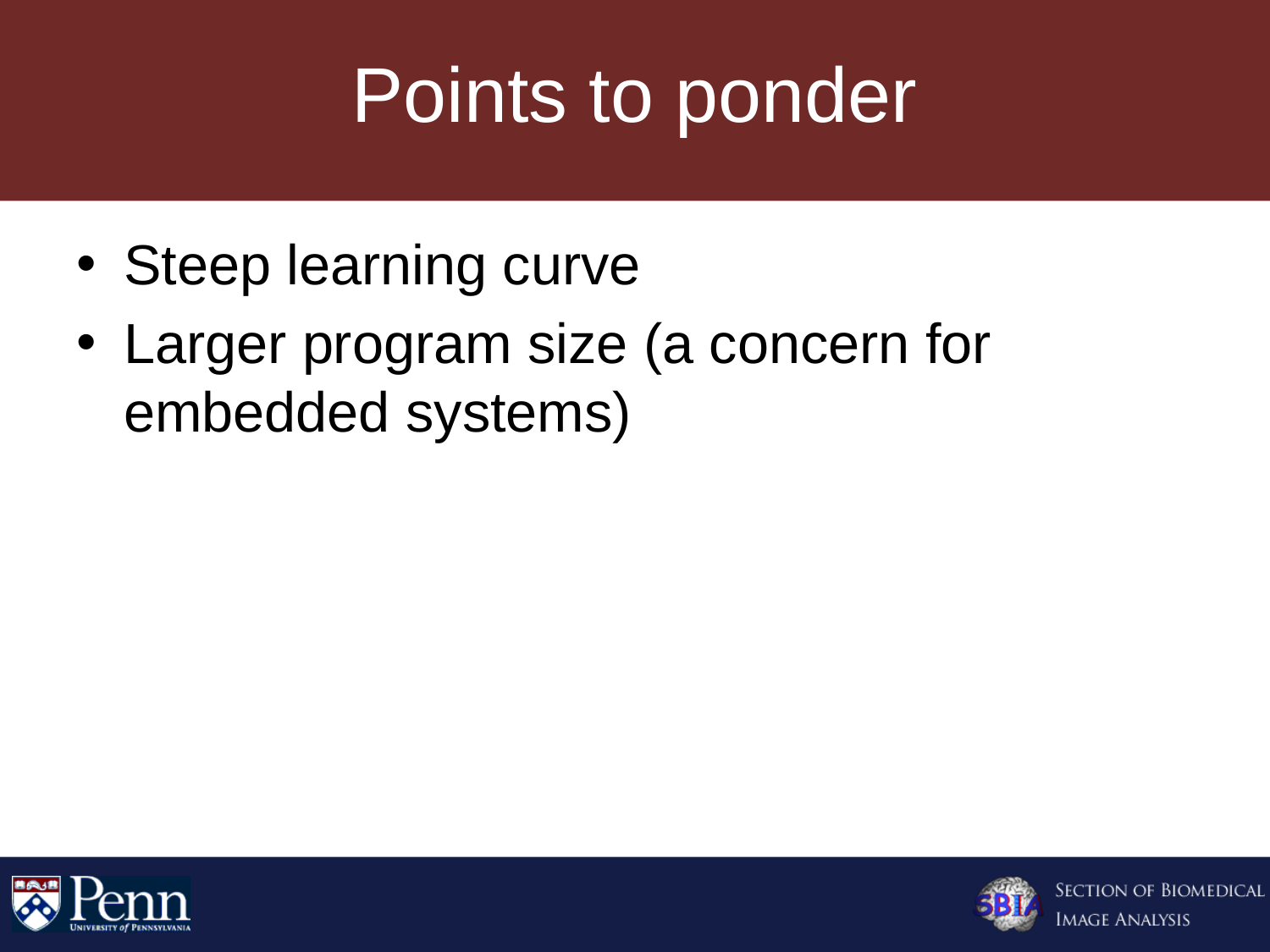

# Points to ponder
Steep learning curve
Larger program size (a concern for embedded systems)